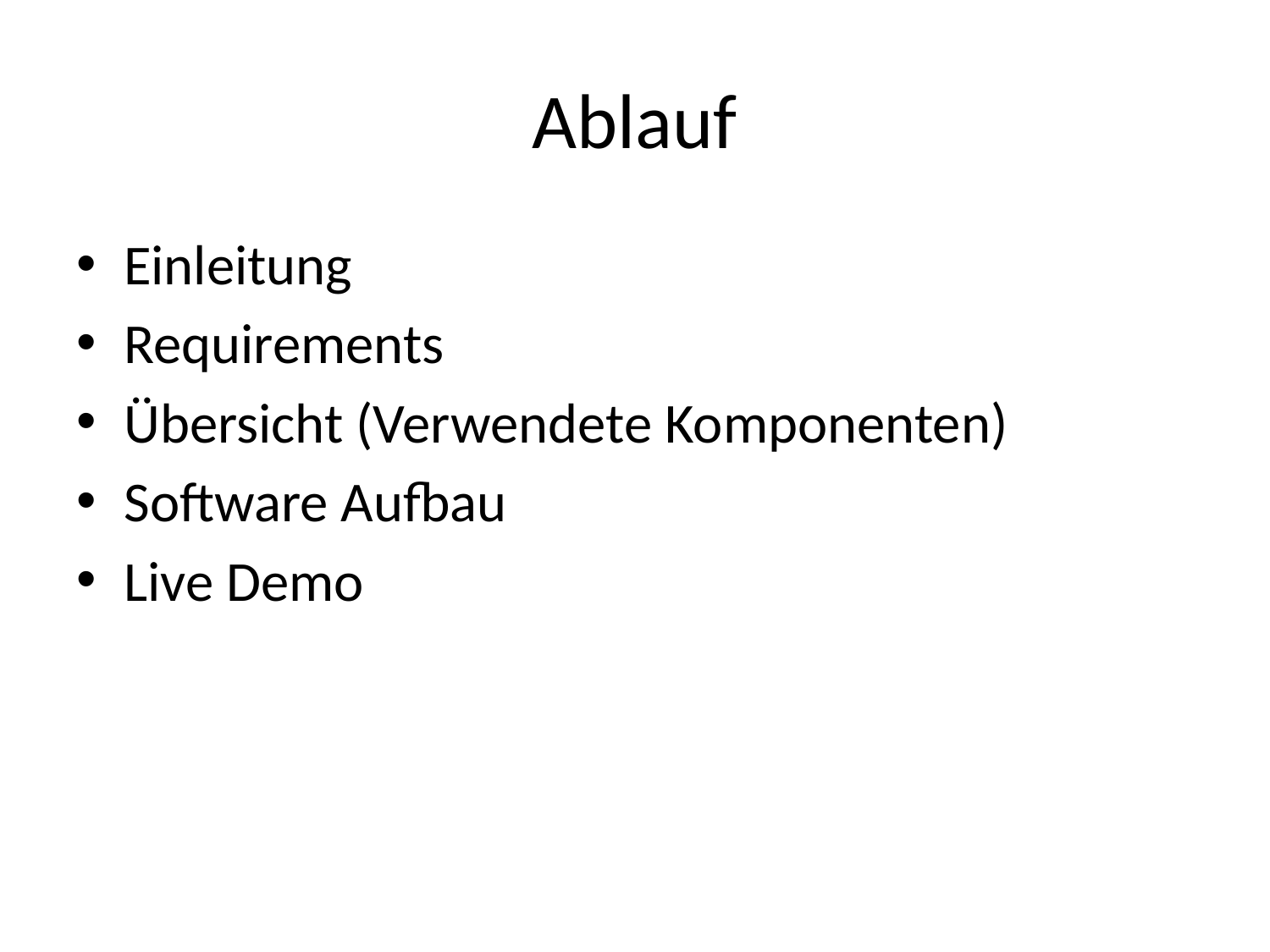

# Ablauf
Einleitung
Requirements
Übersicht (Verwendete Komponenten)
Software Aufbau
Live Demo